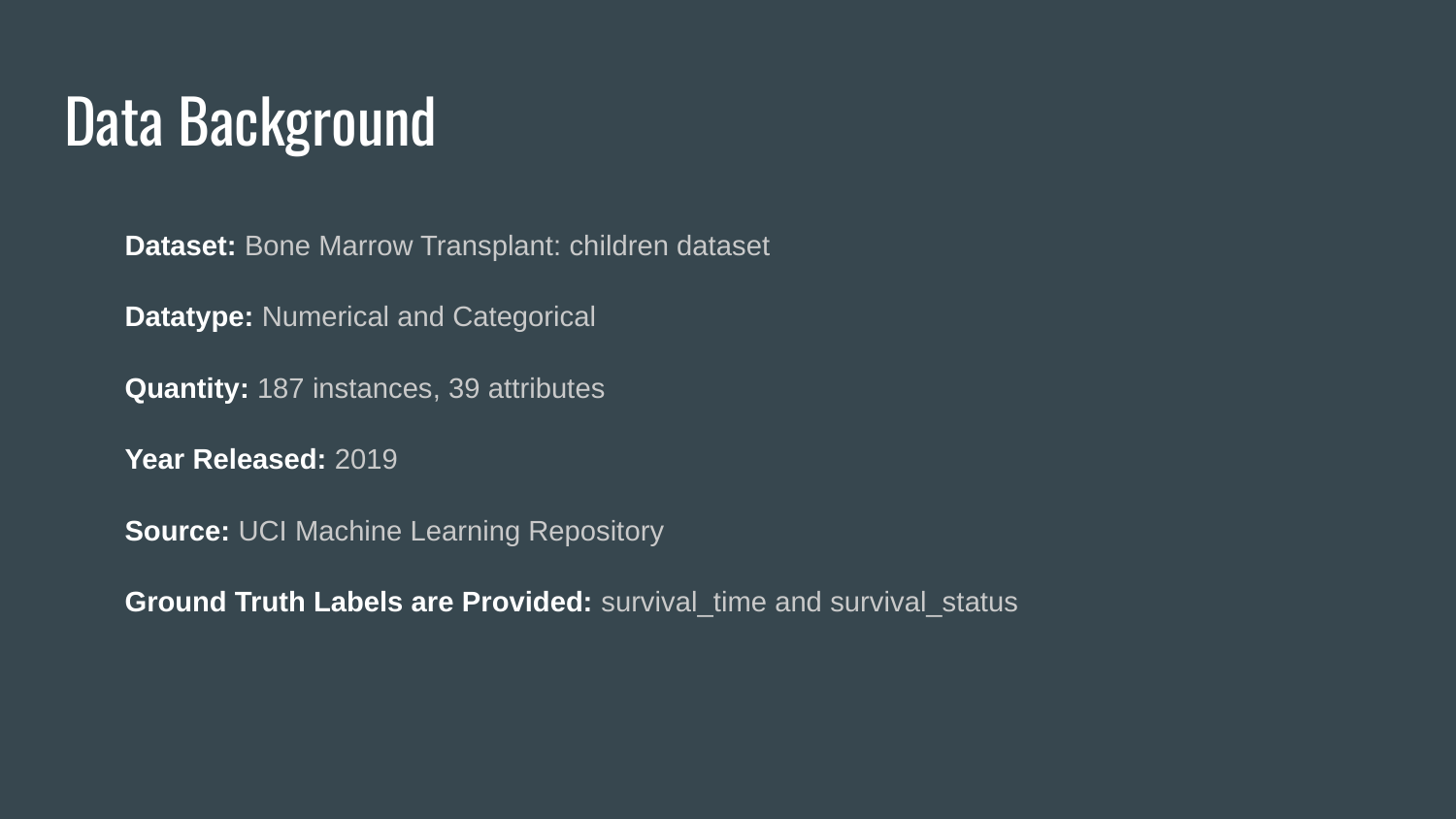

# Data Background
Dataset: Bone Marrow Transplant: children dataset
Datatype: Numerical and Categorical
Quantity: 187 instances, 39 attributes
Year Released: 2019
Source: UCI Machine Learning Repository
Ground Truth Labels are Provided: survival_time and survival_status